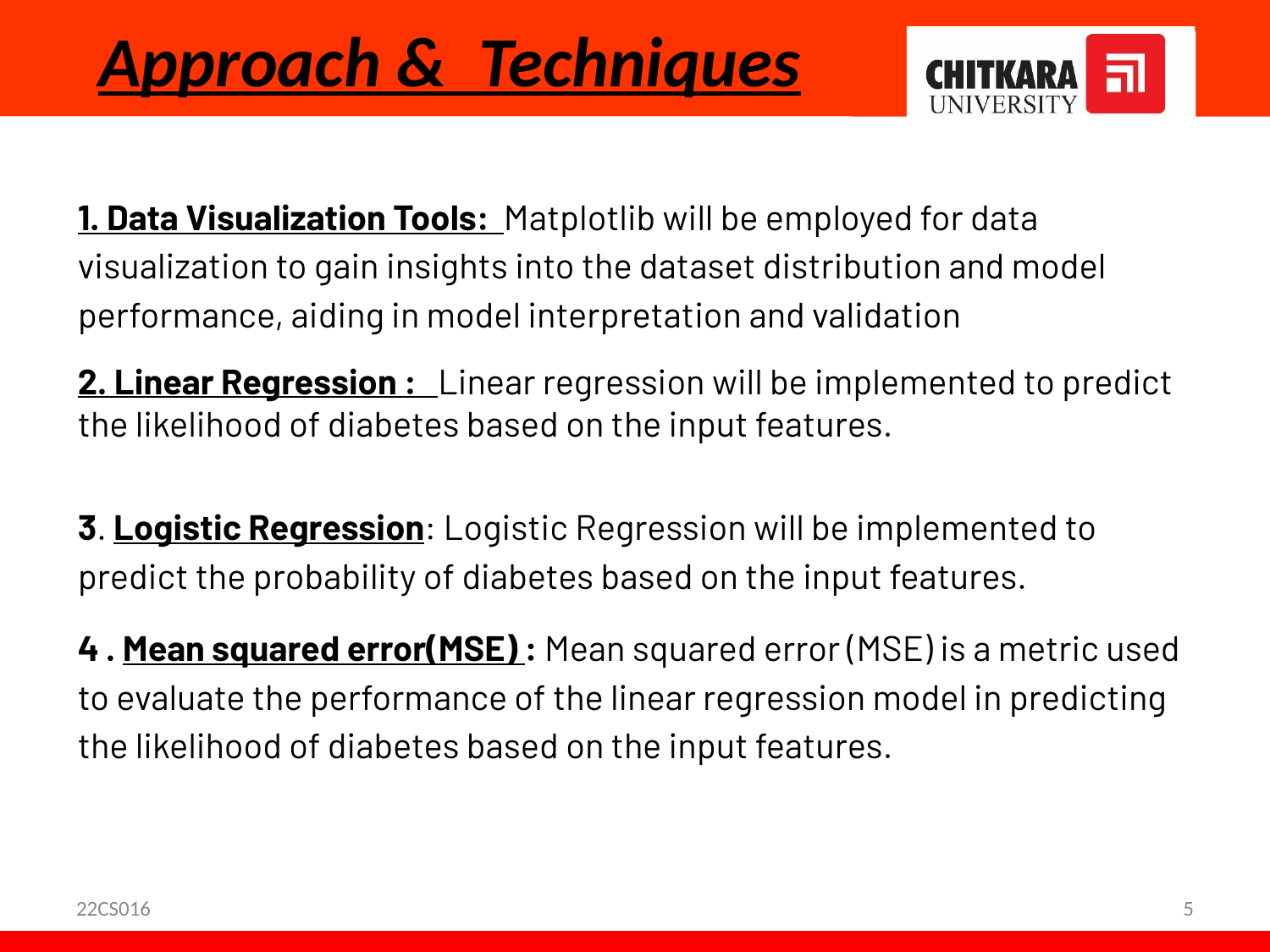

# Approach &  Techniques

1. Data Visualization Tools:  Matplotlib will be employed for data   visualization to gain insights into the dataset distribution and model performance, aiding in model interpretation and validation
2. Linear Regression :   Linear regression will be implemented to predict the likelihood of diabetes based on the input features.

3. Logistic Regression: Logistic Regression will be implemented to predict the probability of diabetes based on the input features.
4 . Mean squared error(MSE) : Mean squared error (MSE) is a metric used to evaluate the performance of the linear regression model in predicting the likelihood of diabetes based on the input features.
22CS016
5